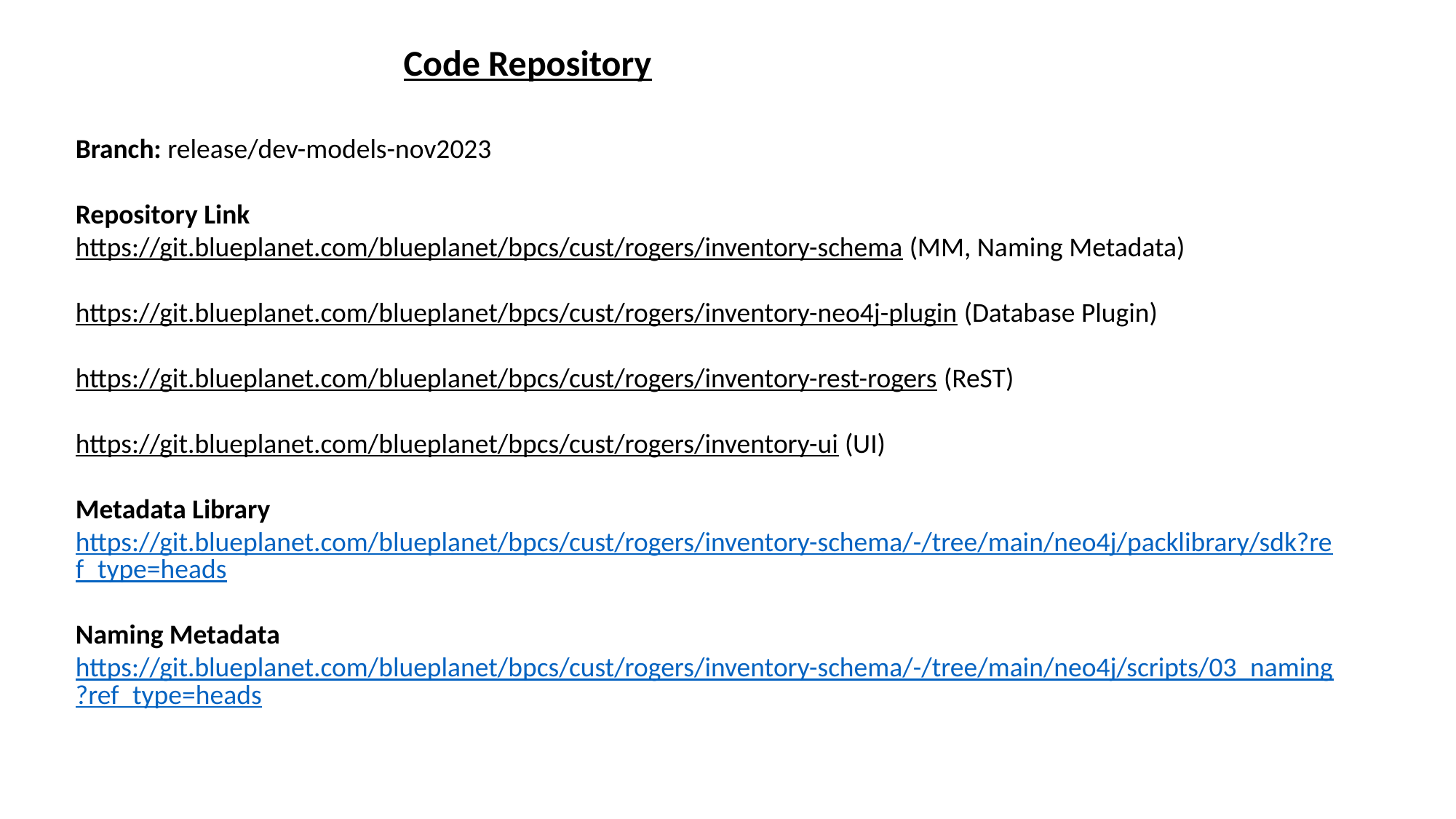

Code Repository
Branch: release/dev-models-nov2023

Repository Link
https://git.blueplanet.com/blueplanet/bpcs/cust/rogers/inventory-schema (MM, Naming Metadata)

https://git.blueplanet.com/blueplanet/bpcs/cust/rogers/inventory-neo4j-plugin (Database Plugin)

https://git.blueplanet.com/blueplanet/bpcs/cust/rogers/inventory-rest-rogers (ReST)

https://git.blueplanet.com/blueplanet/bpcs/cust/rogers/inventory-ui (UI)

Metadata Library
https://git.blueplanet.com/blueplanet/bpcs/cust/rogers/inventory-schema/-/tree/main/neo4j/packlibrary/sdk?ref_type=heads

Naming Metadata
https://git.blueplanet.com/blueplanet/bpcs/cust/rogers/inventory-schema/-/tree/main/neo4j/scripts/03_naming?ref_type=heads